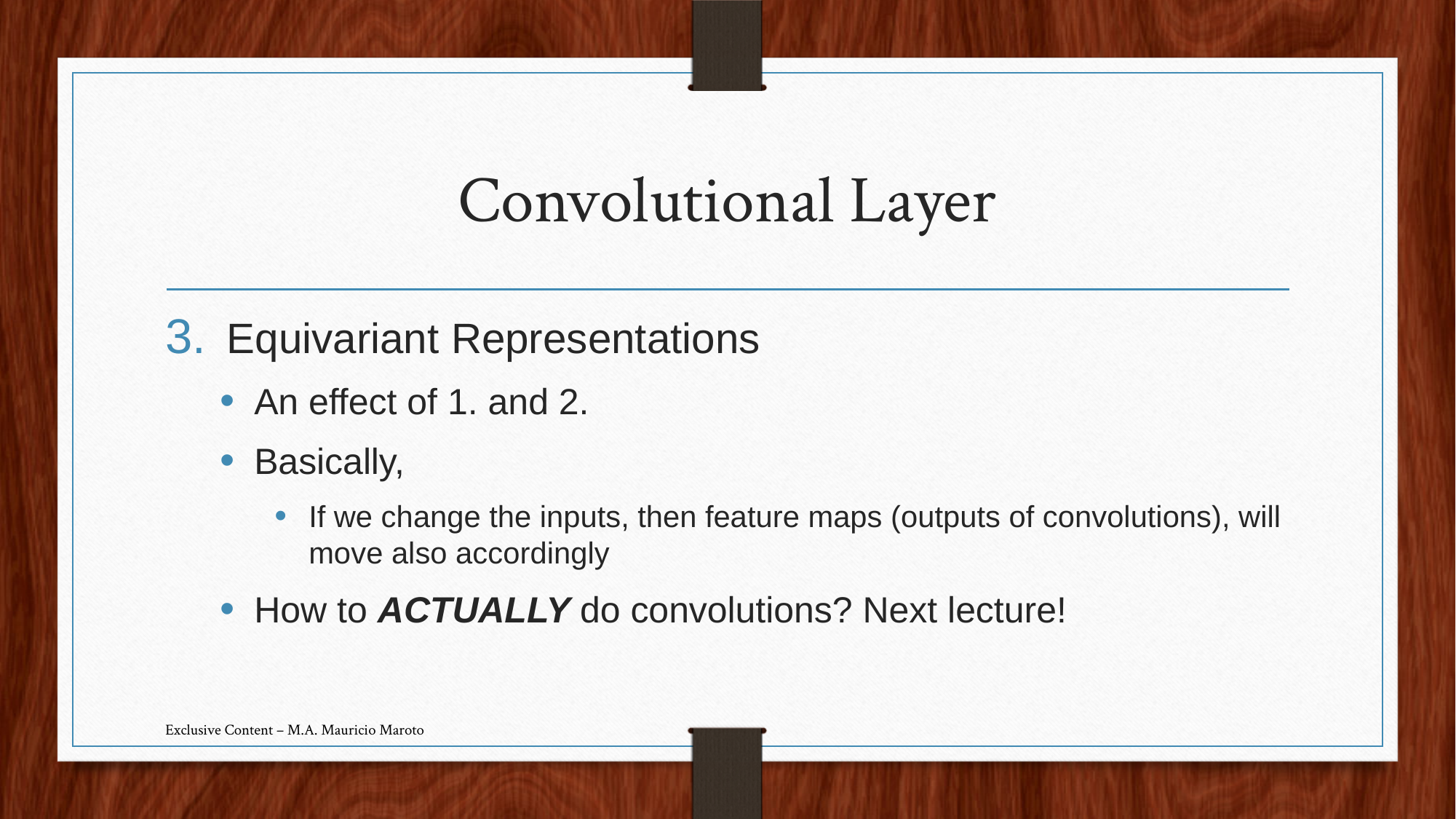

# Convolutional Layer
Equivariant Representations
An effect of 1. and 2.
Basically,
If we change the inputs, then feature maps (outputs of convolutions), will move also accordingly
How to ACTUALLY do convolutions? Next lecture!
Exclusive Content – M.A. Mauricio Maroto